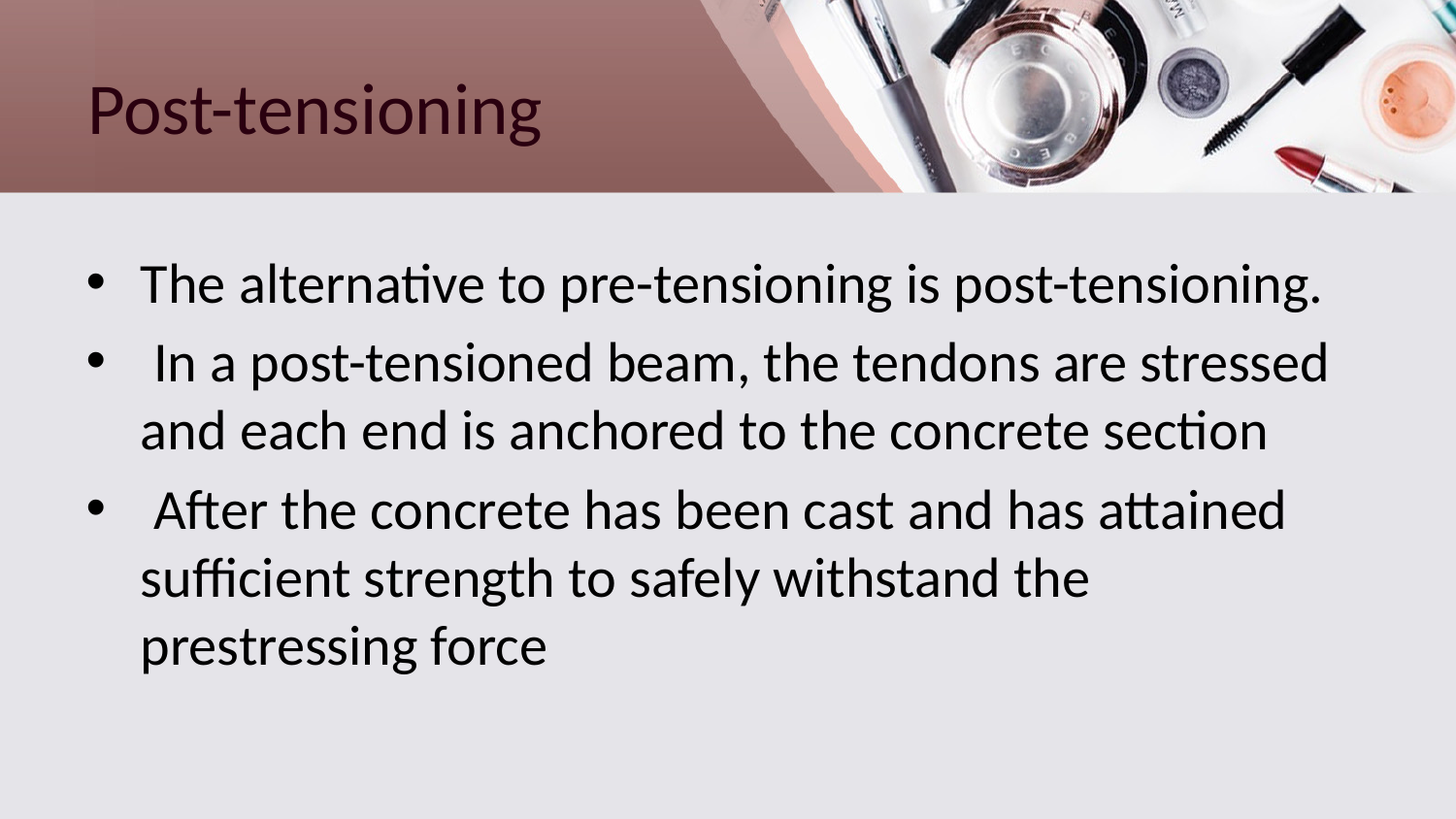

# Post-tensioning
The alternative to pre-tensioning is post-tensioning.
 In a post-tensioned beam, the tendons are stressed and each end is anchored to the concrete section
 After the concrete has been cast and has attained sufficient strength to safely withstand the prestressing force